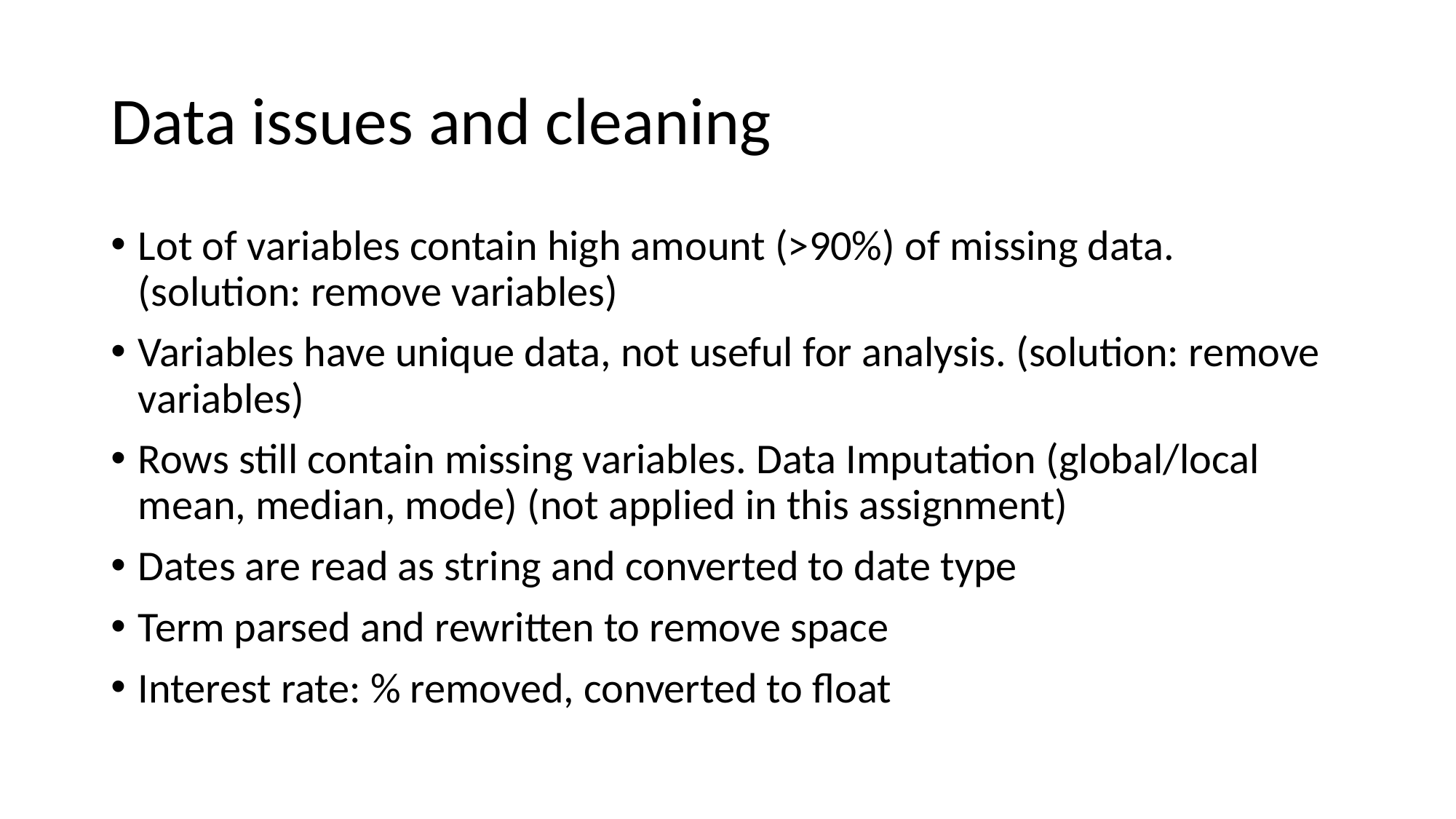

# Data issues and cleaning
Lot of variables contain high amount (>90%) of missing data. (solution: remove variables)
Variables have unique data, not useful for analysis. (solution: remove variables)
Rows still contain missing variables. Data Imputation (global/local mean, median, mode) (not applied in this assignment)
Dates are read as string and converted to date type
Term parsed and rewritten to remove space
Interest rate: % removed, converted to float